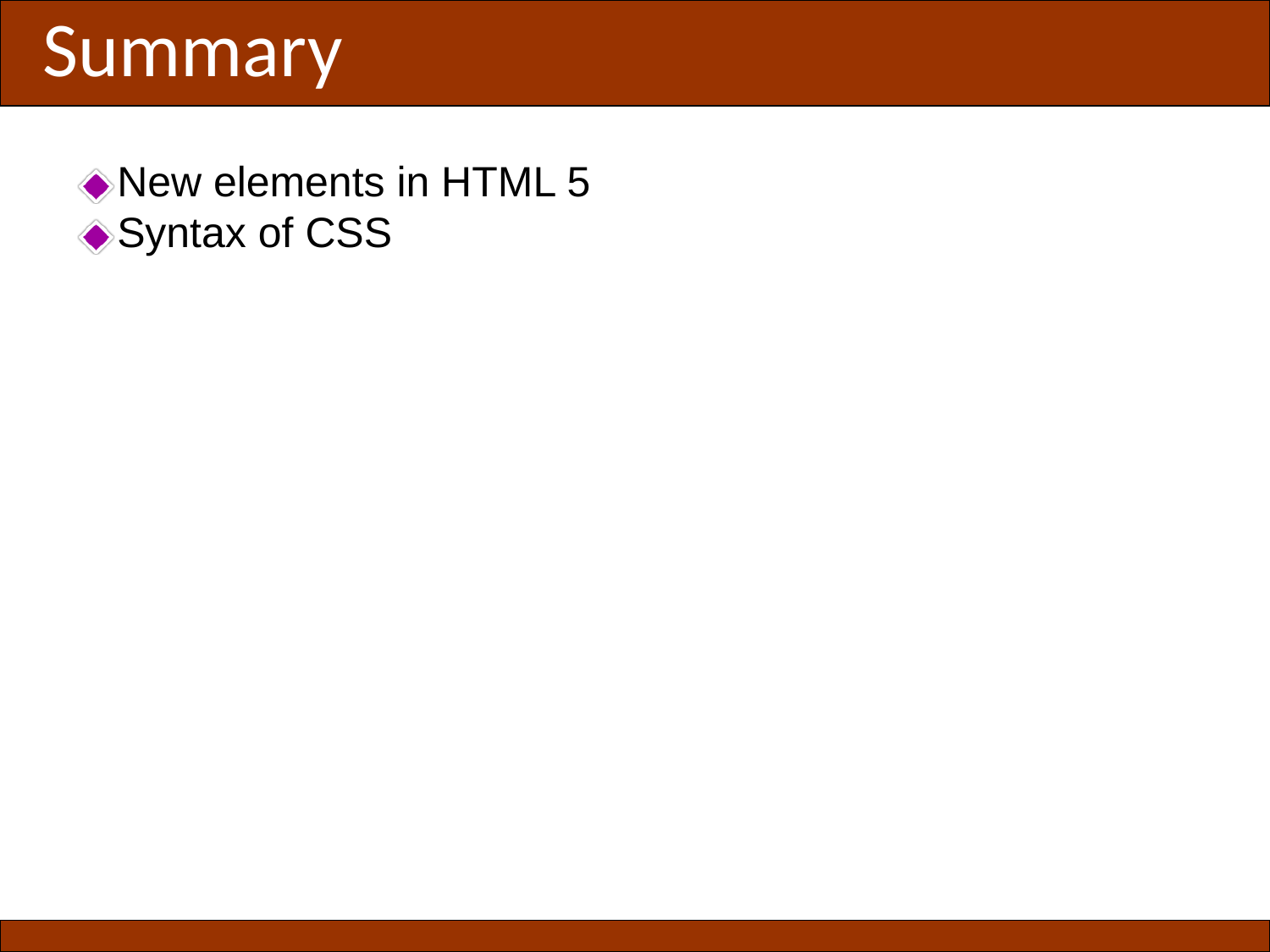

# Summary
New elements in HTML 5
Syntax of CSS